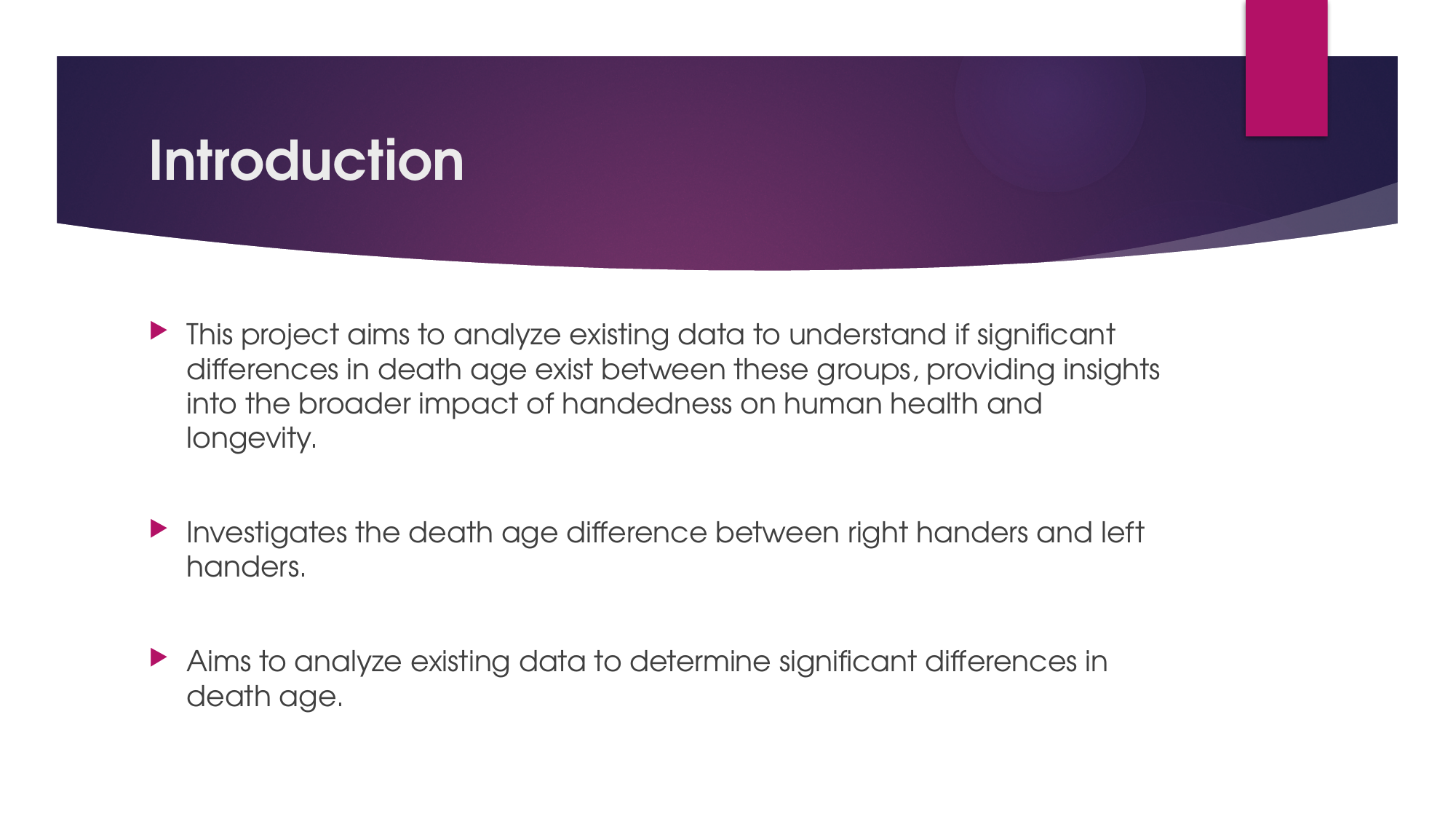

# Introduction
This project aims to analyze existing data to understand if significant differences in death age exist between these groups, providing insights into the broader impact of handedness on human health and longevity.

Investigates the death age difference between right handers and left handers.

Aims to analyze existing data to determine significant differences in death age.